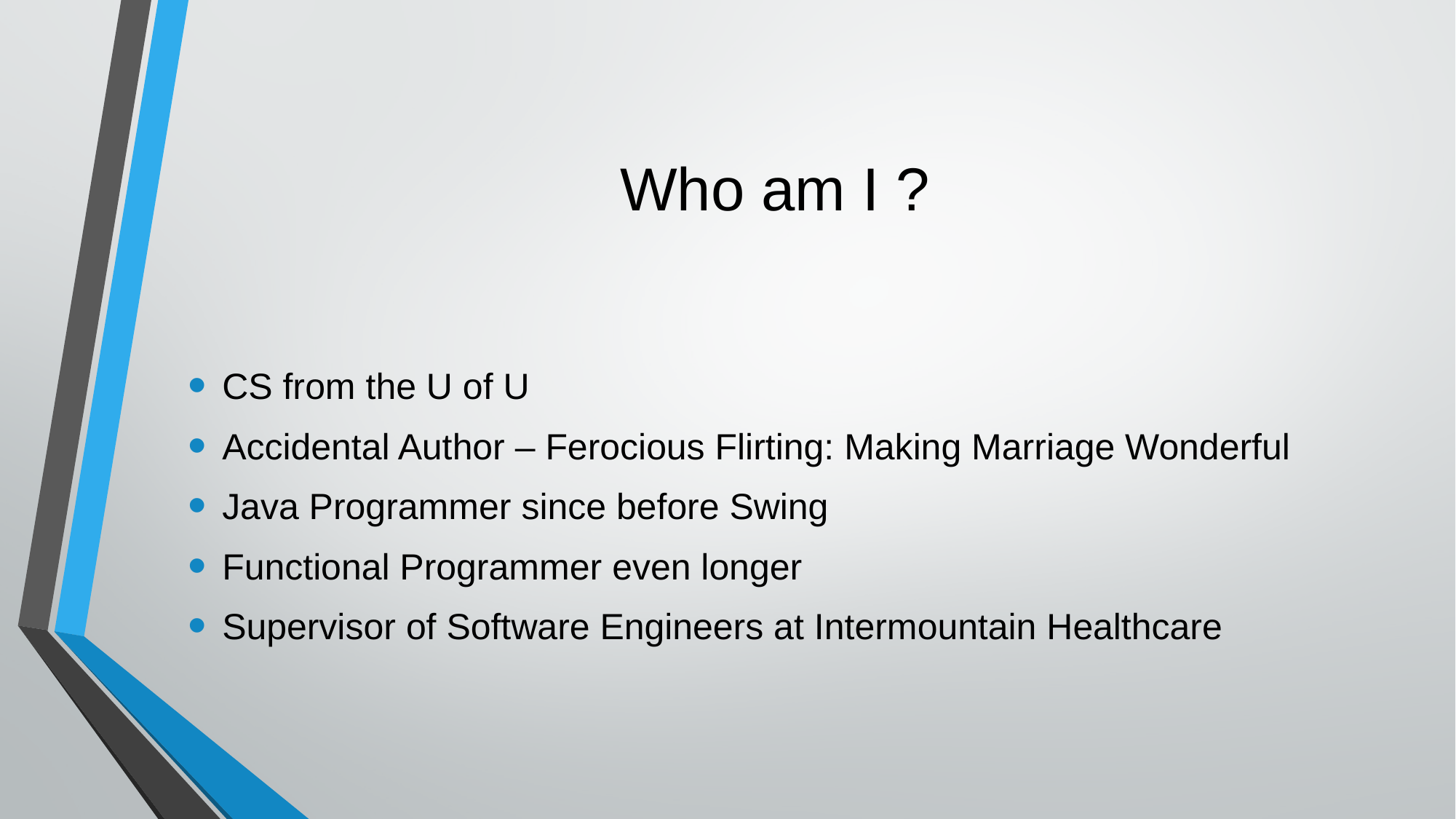

# Who am I ?
CS from the U of U
Accidental Author – Ferocious Flirting: Making Marriage Wonderful
Java Programmer since before Swing
Functional Programmer even longer
Supervisor of Software Engineers at Intermountain Healthcare